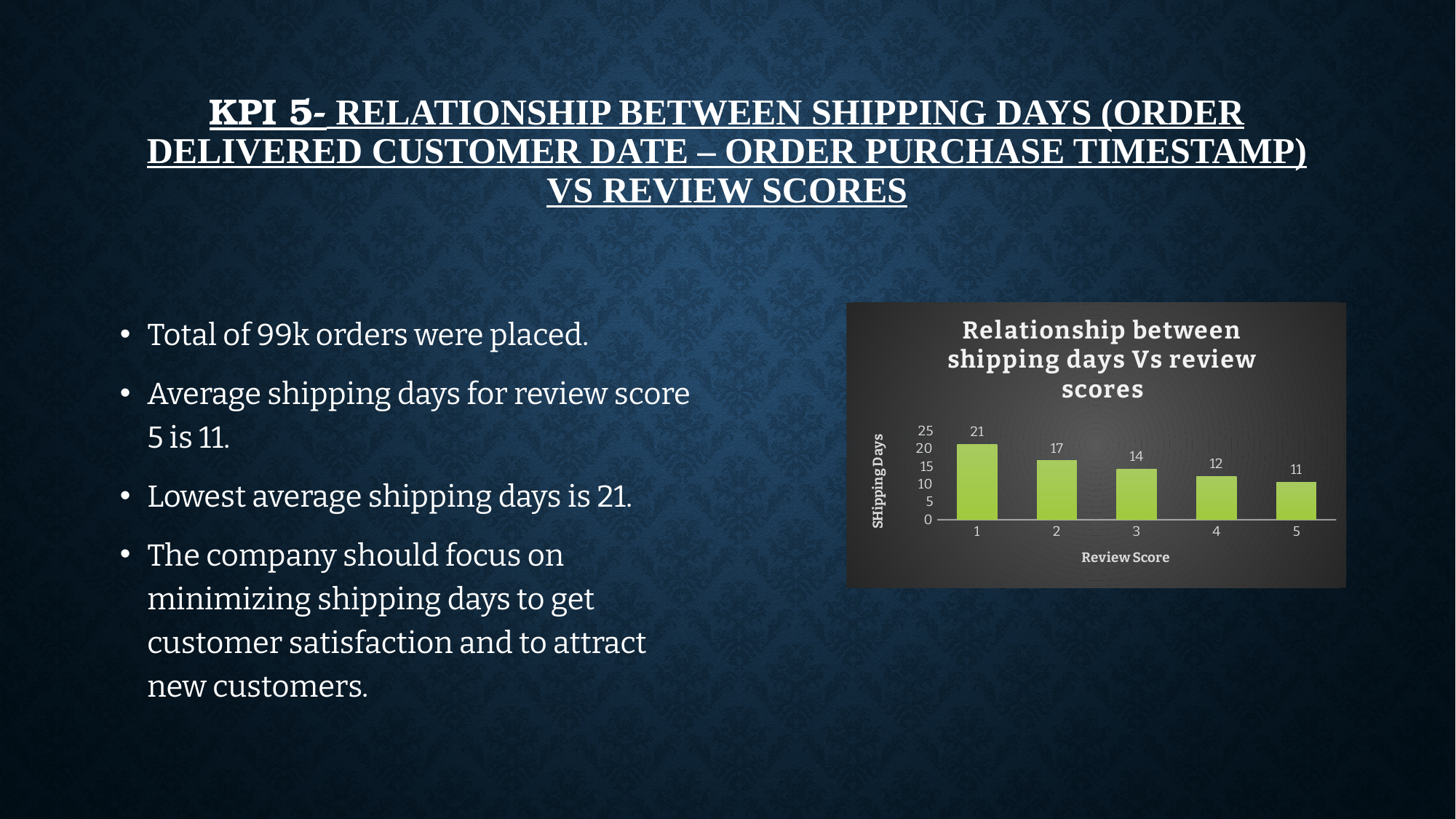

# Kpi 5- Relationship between shipping days (order delivered customer date – order purchase timestamp) Vs review scores
Total of 99k orders were placed.
Average shipping days for review score 5 is 11.
Lowest average shipping days is 21.
The company should focus on minimizing shipping days to get customer satisfaction and to attract new customers.

### Chart: Relationship between shipping days Vs review scores

| Category | Total |
|---|---|
| 1 | 21.308971175645038 |
| 2 | 16.626551724137933 |
| 3 | 14.217590238942552 |
| 4 | 12.260465363365915 |
| 5 | 10.632108857982093 |